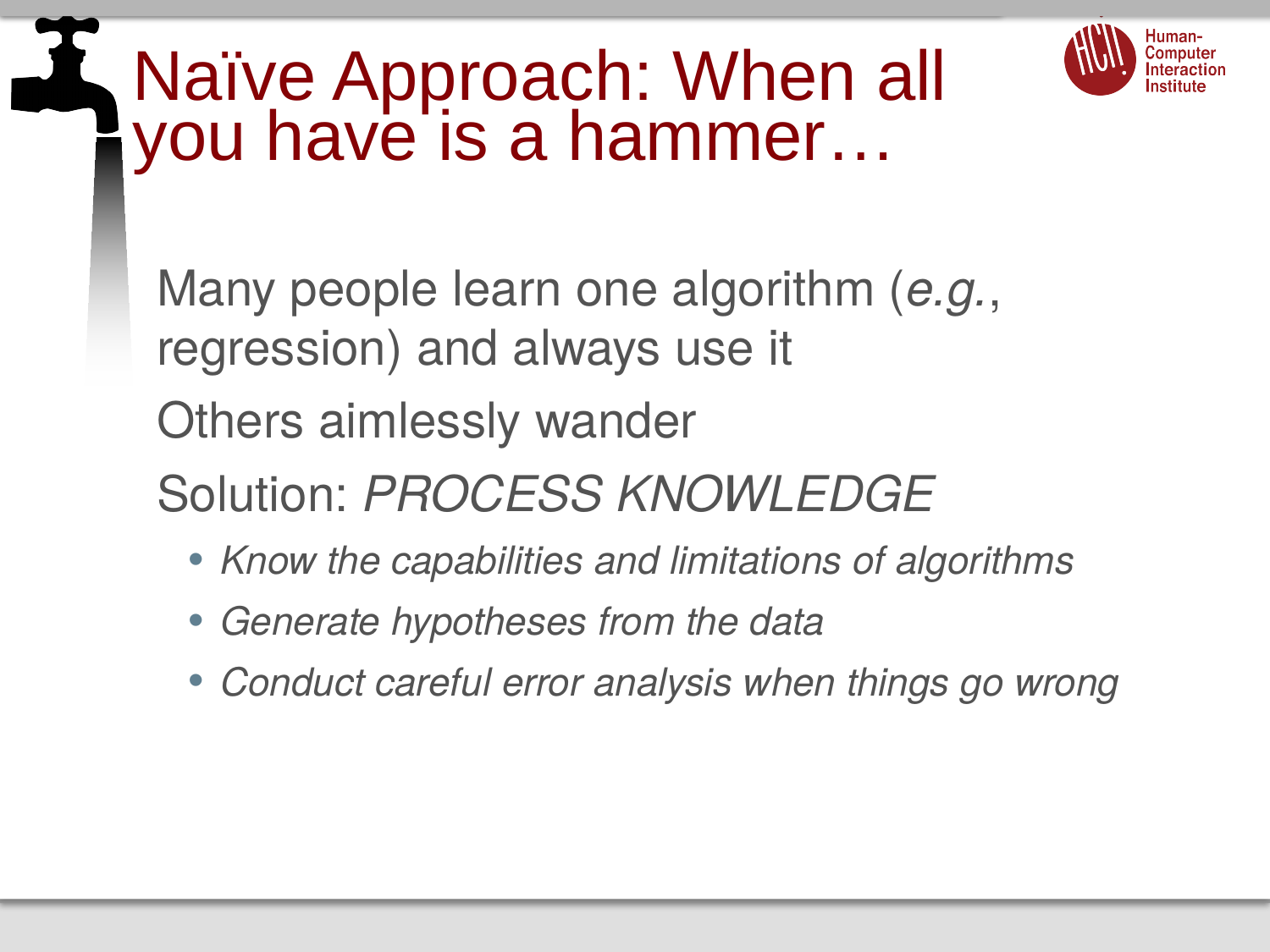

# Naïve Approach: When all you have is a hammer…
Many people learn one algorithm (e.g., regression) and always use it
Others aimlessly wander
Solution: PROCESS KNOWLEDGE
Know the capabilities and limitations of algorithms
Generate hypotheses from the data
Conduct careful error analysis when things go wrong